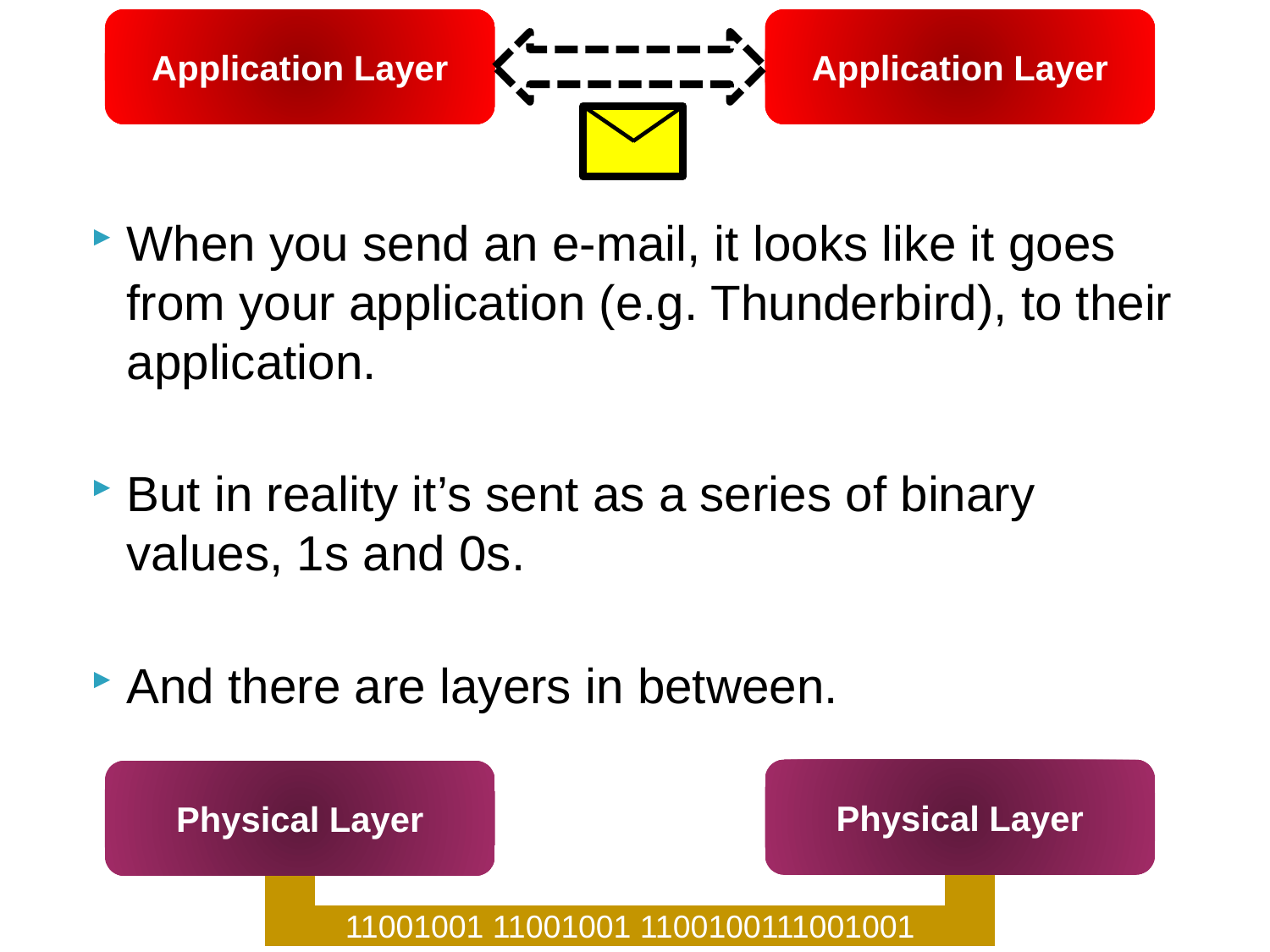

Application Layer
Application Layer

When you send an e-mail, it looks like it goes from your application (e.g. Thunderbird), to their application.

But in reality it’s sent as a series of binary values, 1s and 0s.

And there are layers in between.

Physical Layer
Physical Layer

11001001 11001001 1100100111001001